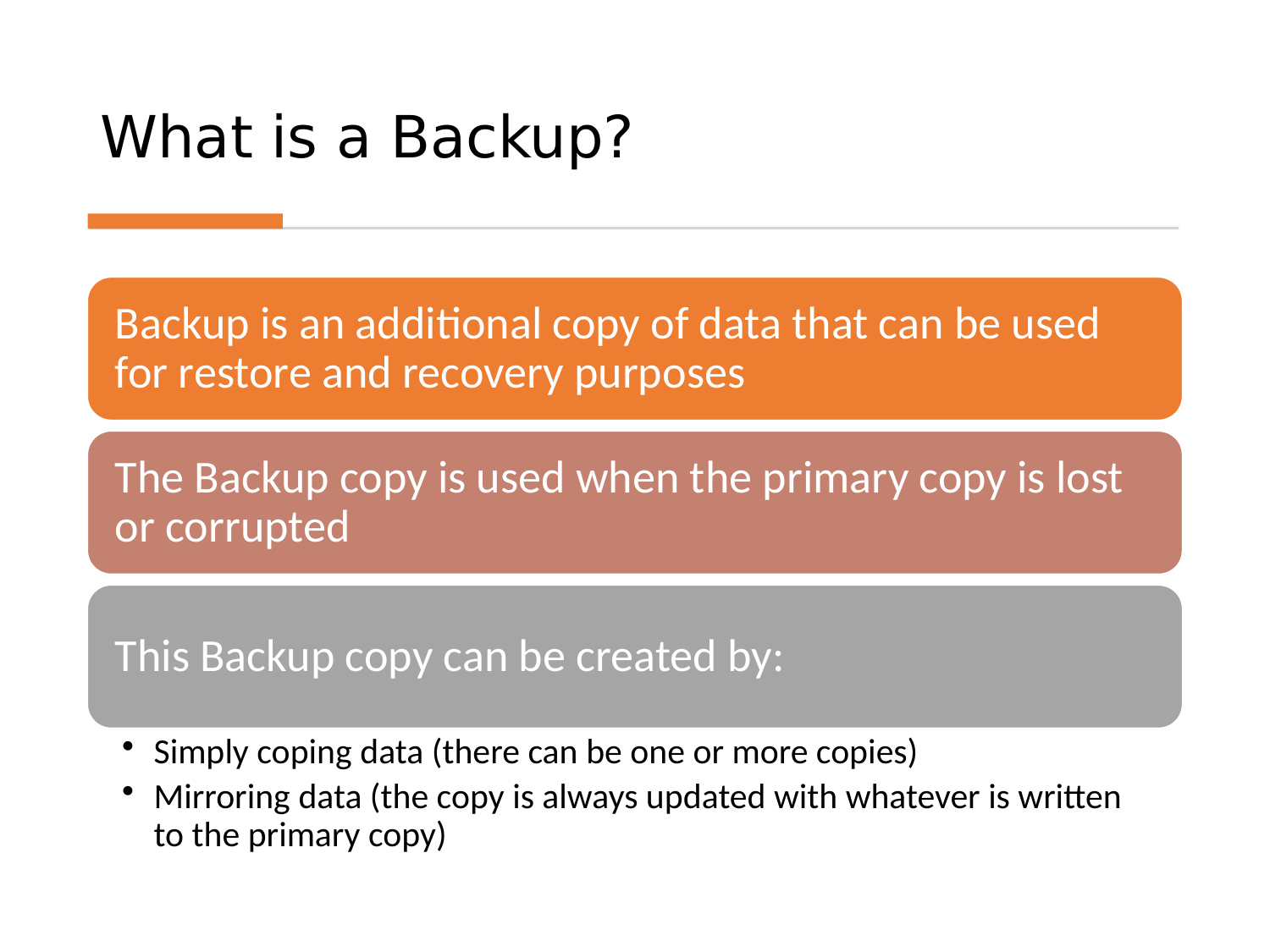

# What is a Backup?

Backup is an additional copy of data that can be used for restore and recovery purposes
The Backup copy is used when the primary copy is lost or corrupted
This Backup copy can be created by:
Simply coping data (there can be one or more copies)
Mirroring data (the copy is always updated with whatever is written to the primary copy)